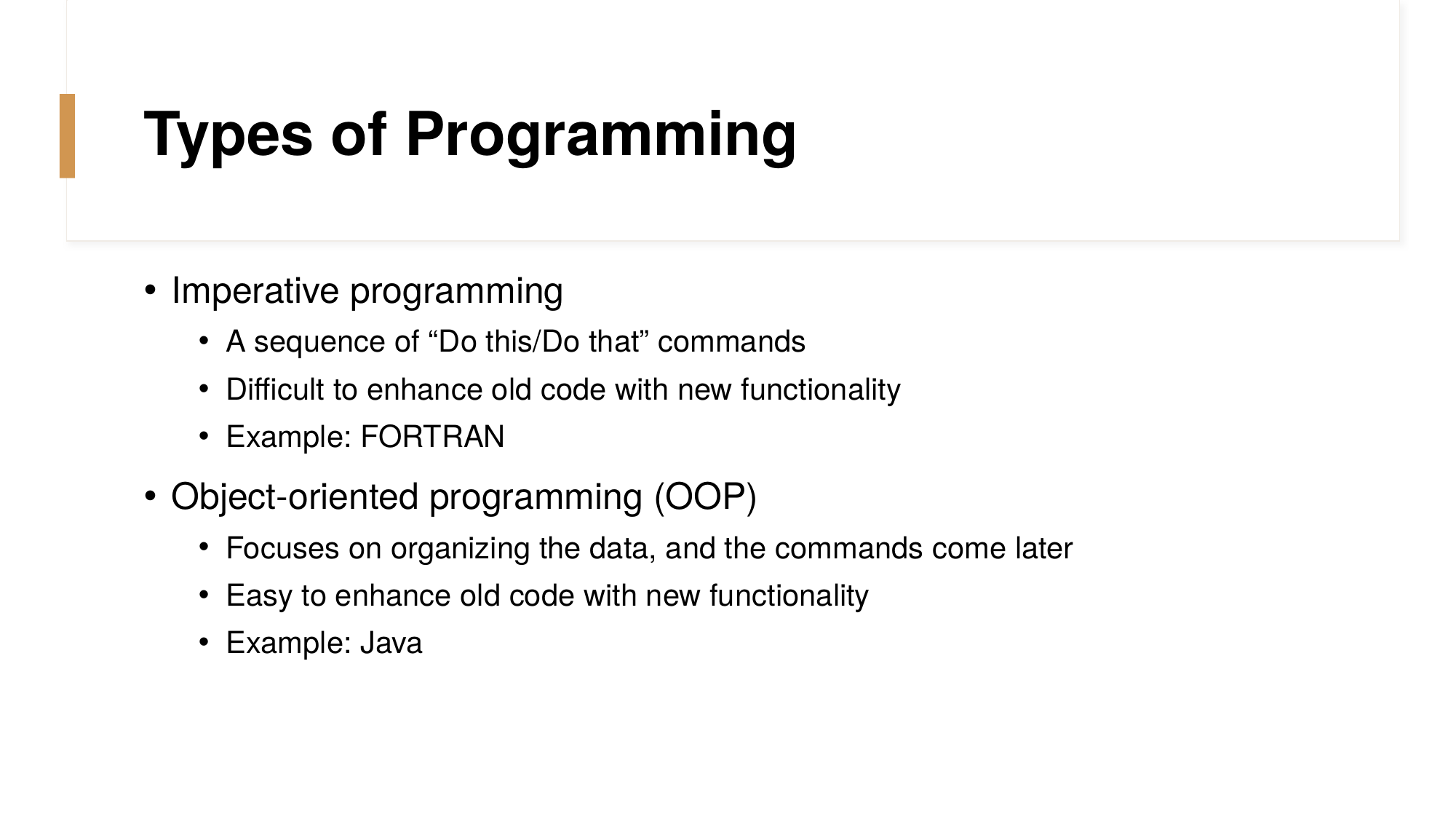

# Types of Programming
Imperative programming
A sequence of “Do this/Do that” commands
Difficult to enhance old code with new functionality
Example: FORTRAN
Object-oriented programming (OOP)
Focuses on organizing the data, and the commands come later
Easy to enhance old code with new functionality
Example: Java